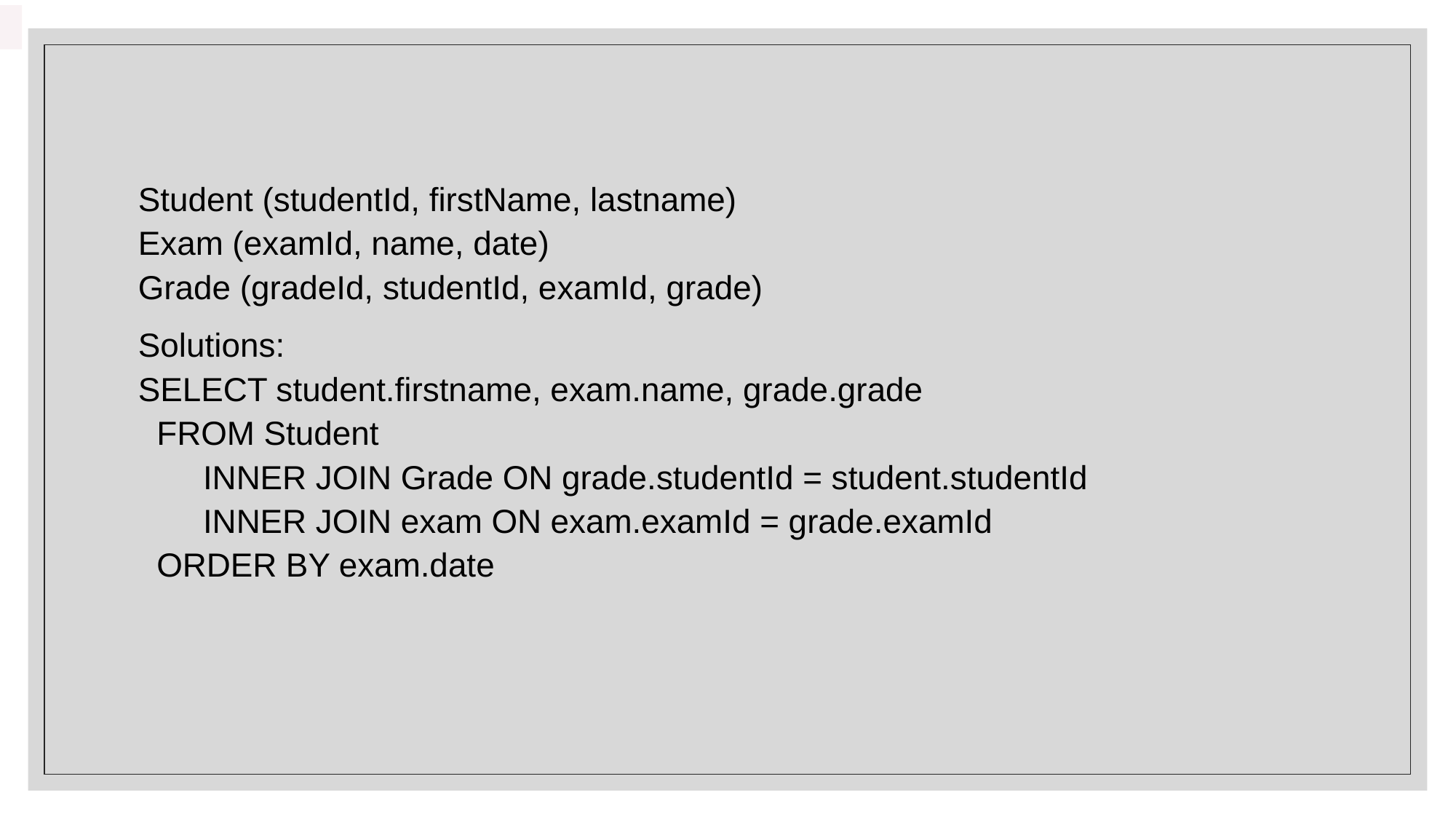

#
Student (studentId, firstName, lastname)
Exam (examId, name, date)
Grade (gradeId, studentId, examId, grade)
Solutions:
SELECT student.firstname, exam.name, grade.grade
  FROM Student
       INNER JOIN Grade ON grade.studentId = student.studentId
       INNER JOIN exam ON exam.examId = grade.examId
  ORDER BY exam.date